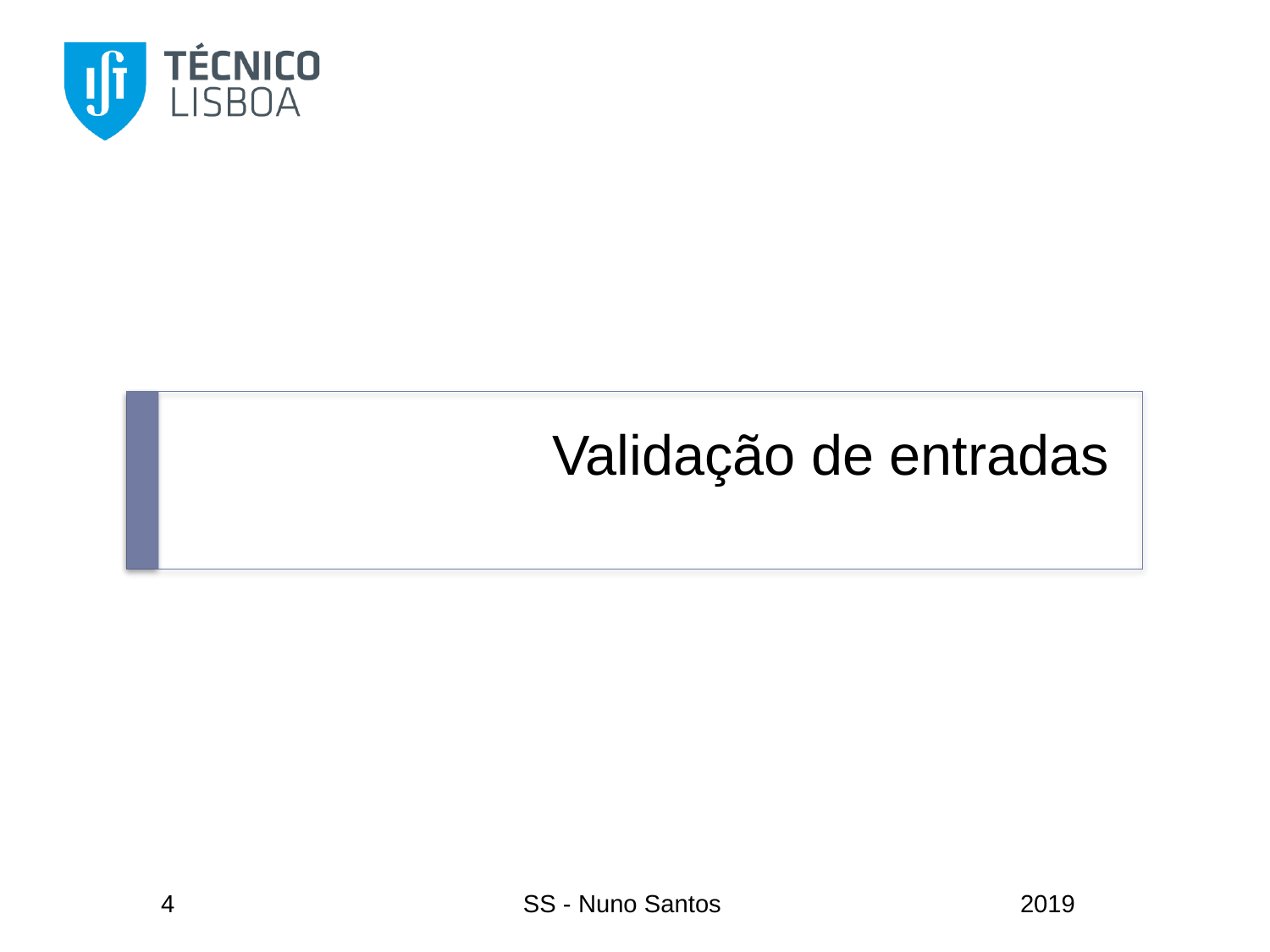

# Validação de entradas
4
SS - Nuno Santos
2019